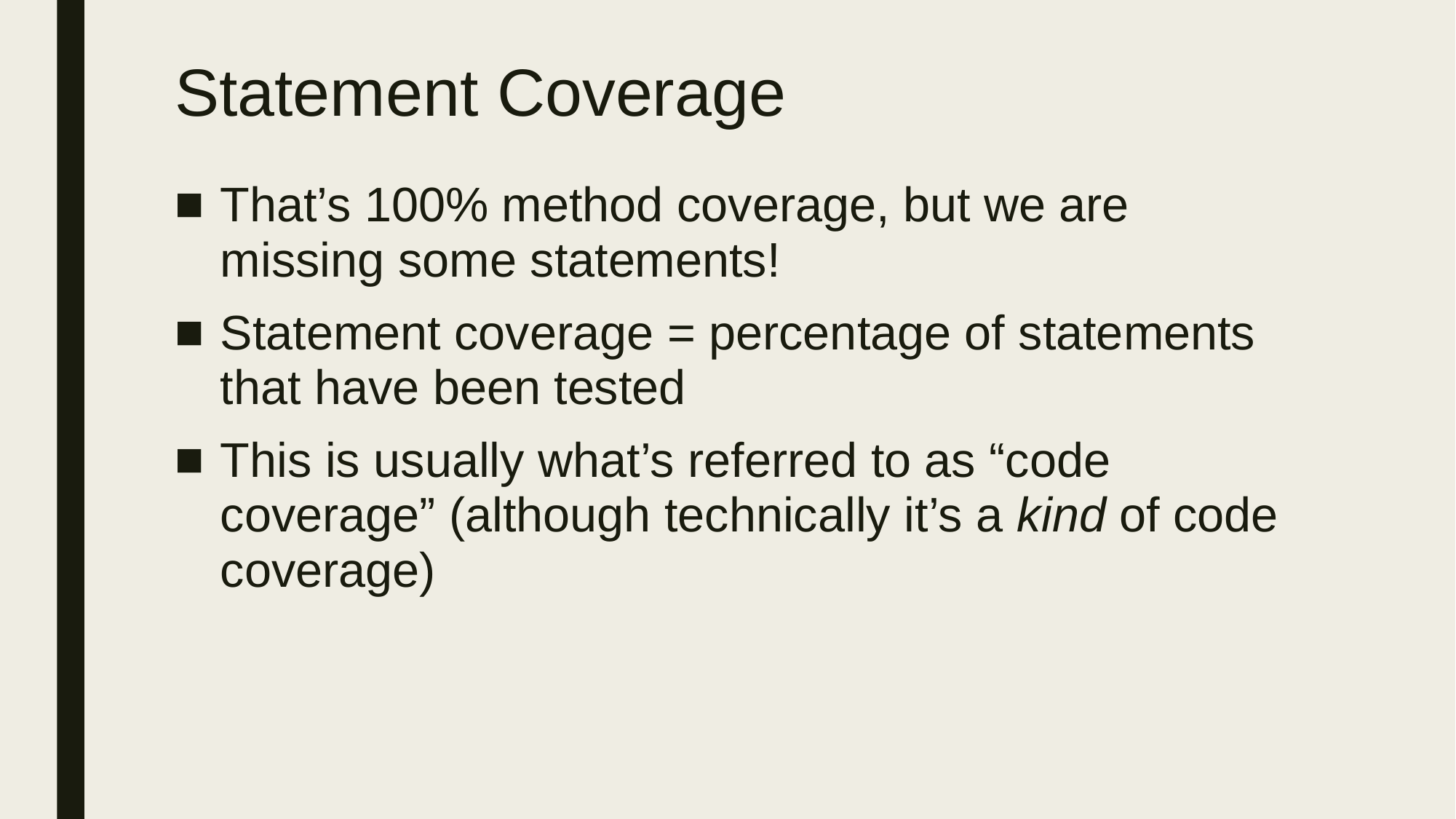

# Statement Coverage
That’s 100% method coverage, but we are missing some statements!
Statement coverage = percentage of statements that have been tested
This is usually what’s referred to as “code coverage” (although technically it’s a kind of code coverage)